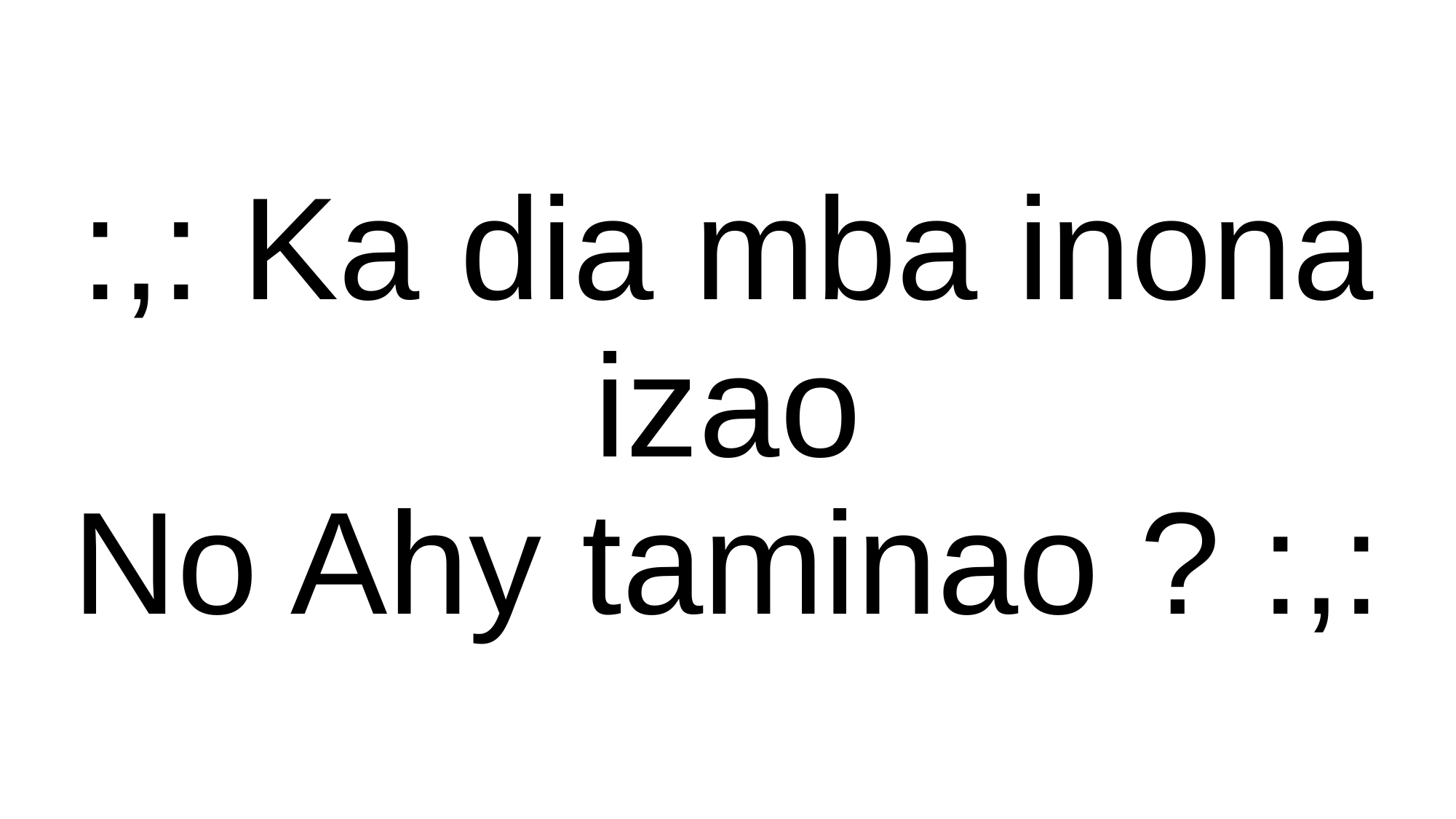

:,: Ka dia mba inona izao
No Ahy taminao ? :,: